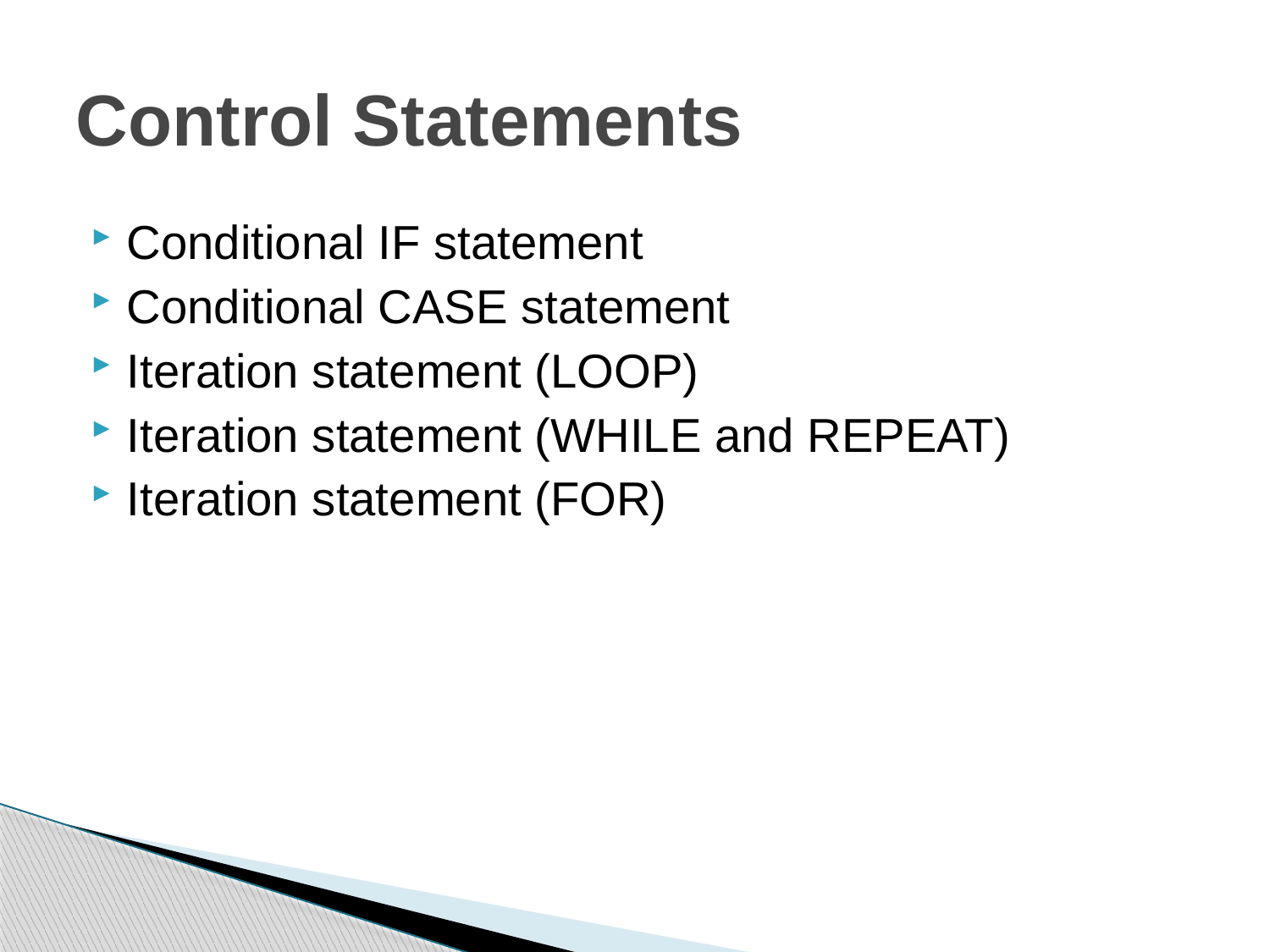

# Control Statements
Conditional IF statement
Conditional CASE statement
Iteration statement (LOOP)
Iteration statement (WHILE and REPEAT)
Iteration statement (FOR)